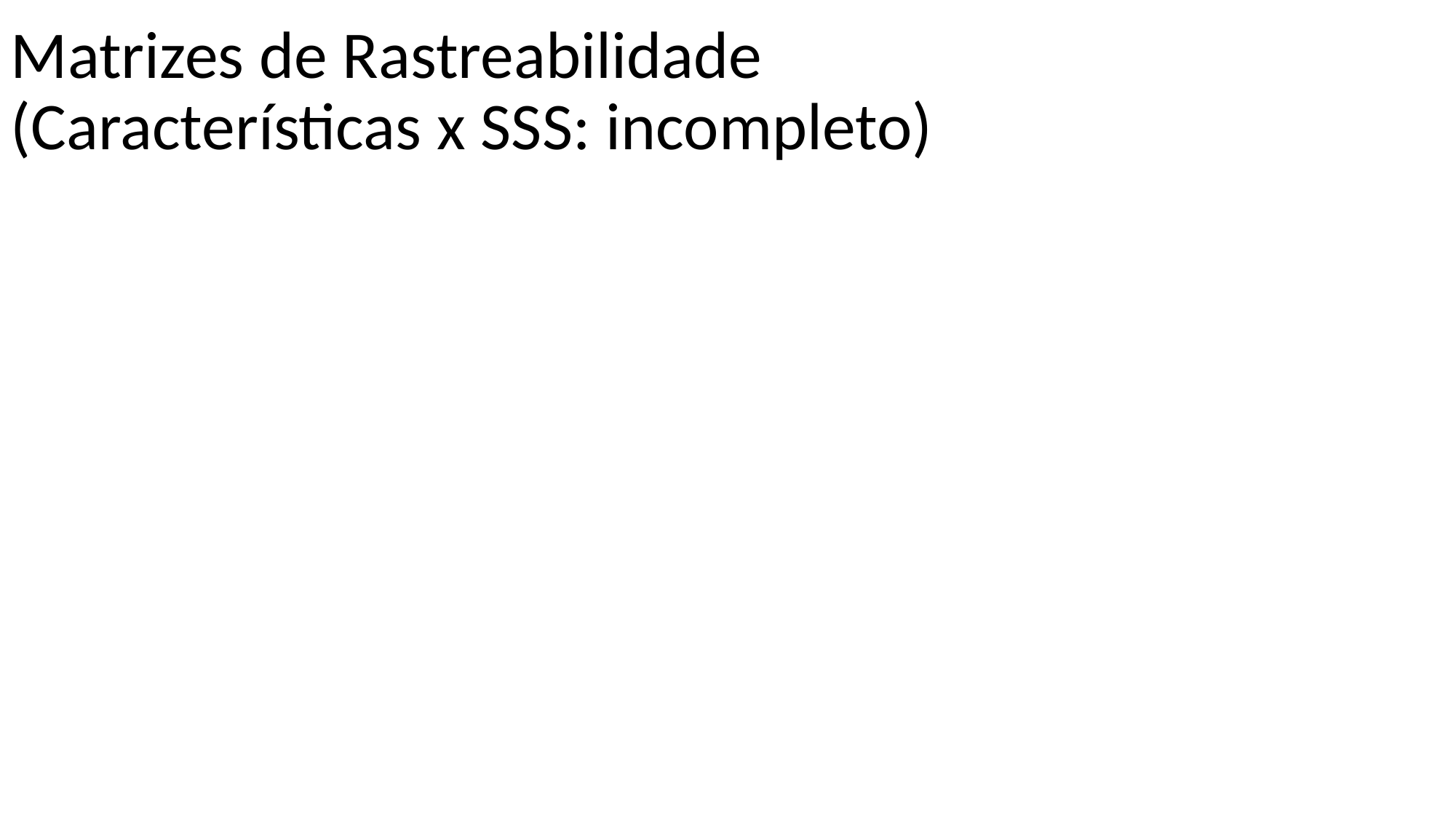

Matrizes de Rastreabilidade
(Características x SSS: incompleto)